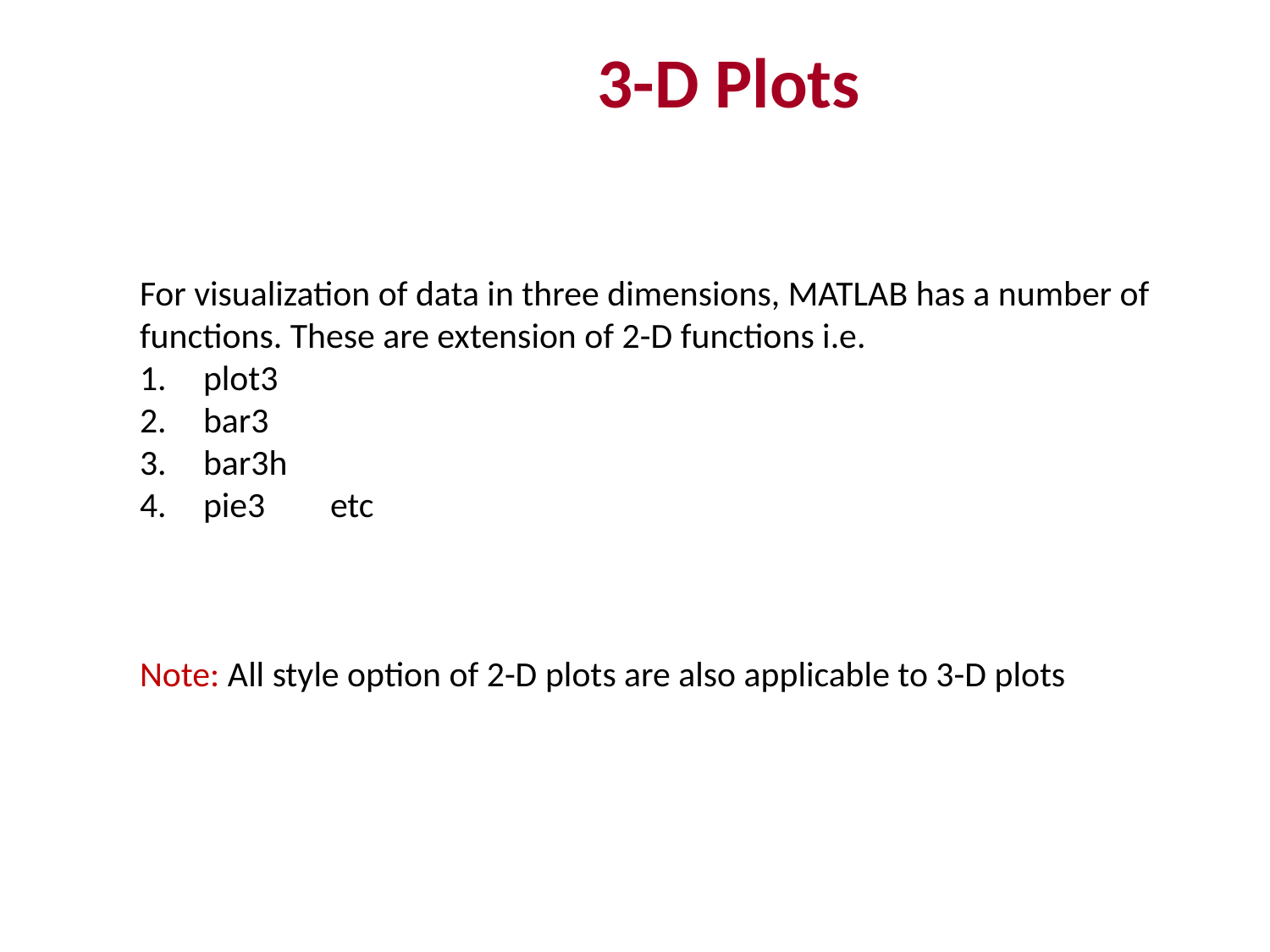

3-D Plots

	For visualization of data in three dimensions, MATLAB has a number of functions. These are extension of 2-D functions i.e.
plot3
bar3
bar3h
pie3	etc

Note: All style option of 2-D plots are also applicable to 3-D plots